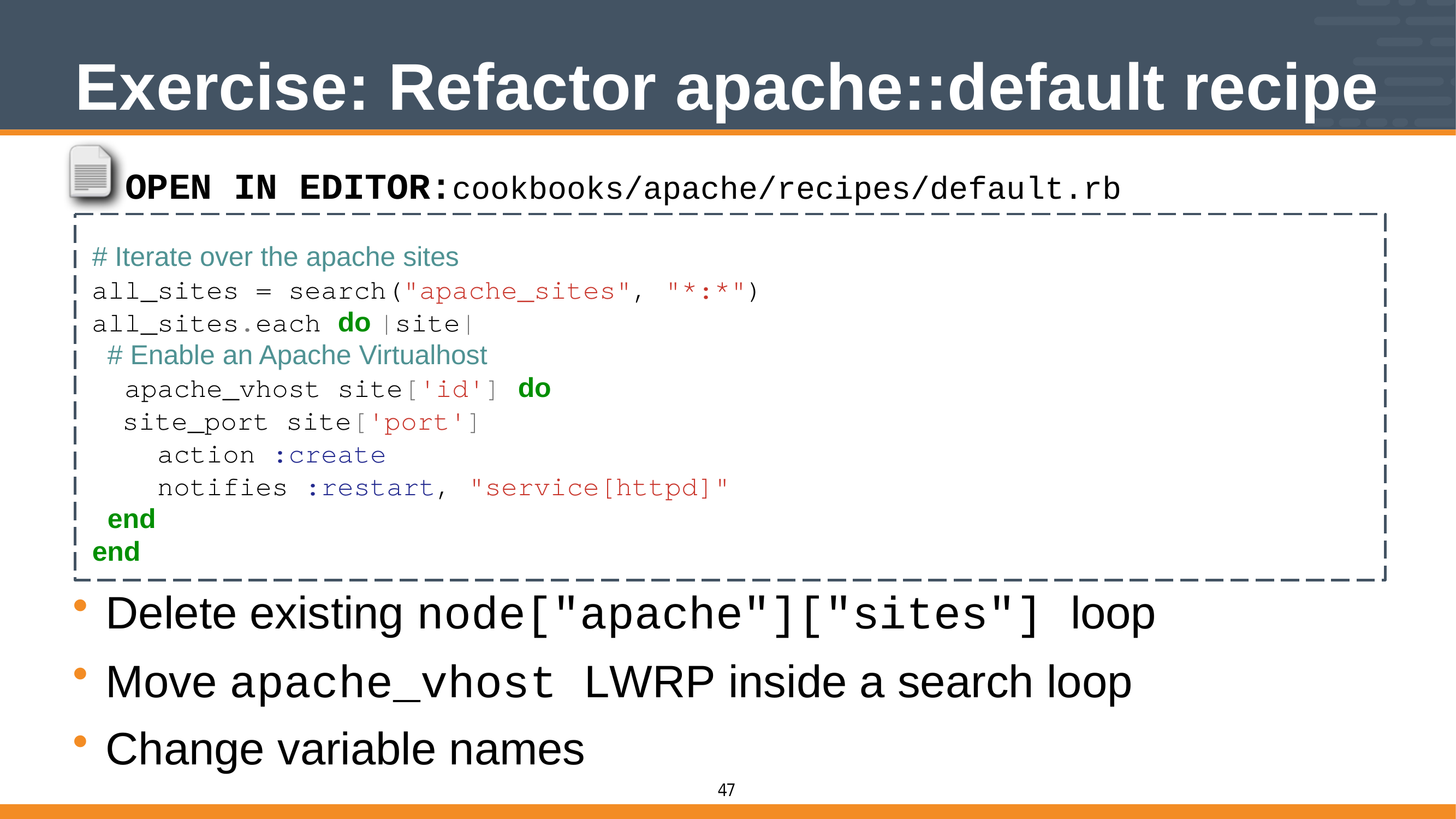

# Exercise: Refactor apache::default recipe

OPEN IN EDITOR:cookbooks/apache/recipes/default.rb

# Iterate over the apache sites
all_sites = search("apache_sites", "*:*")
all_sites.each do |site|
  # Enable an Apache Virtualhost
  apache_vhost site['id'] do
    site_port site['port']
    action :create
    notifies :restart, "service[httpd]"
  end
end

Delete existing node["apache"]["sites"] loop
Move apache_vhost LWRP inside a search loop
Change variable names
47